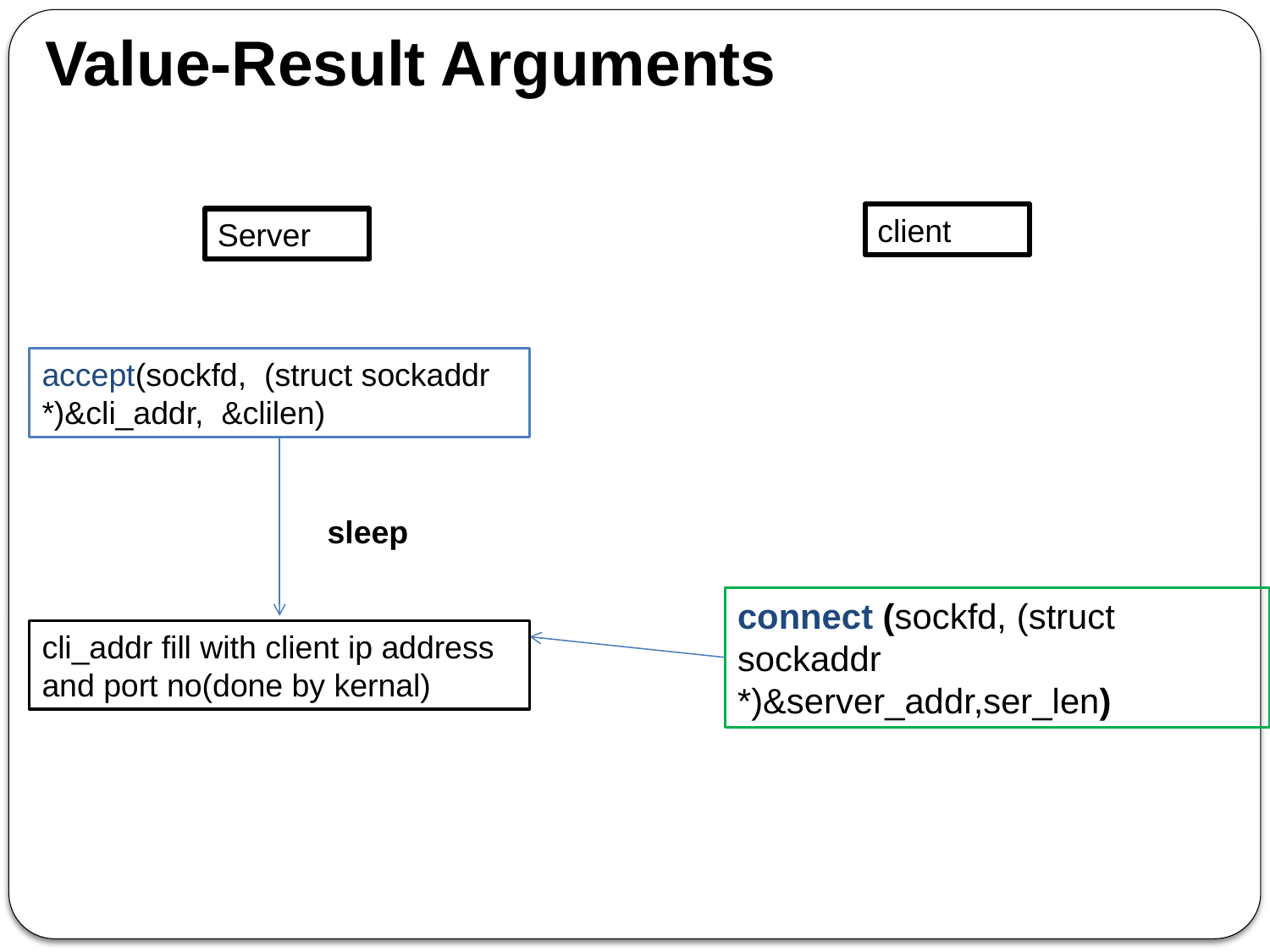

# Value-Result Arguments
client
Server
accept(sockfd,  (struct sockaddr *)&cli_addr,  &clilen)
sleep
connect (sockfd, (struct sockaddr *)&server_addr,ser_len)
cli_addr fill with client ip address and port no(done by kernal)